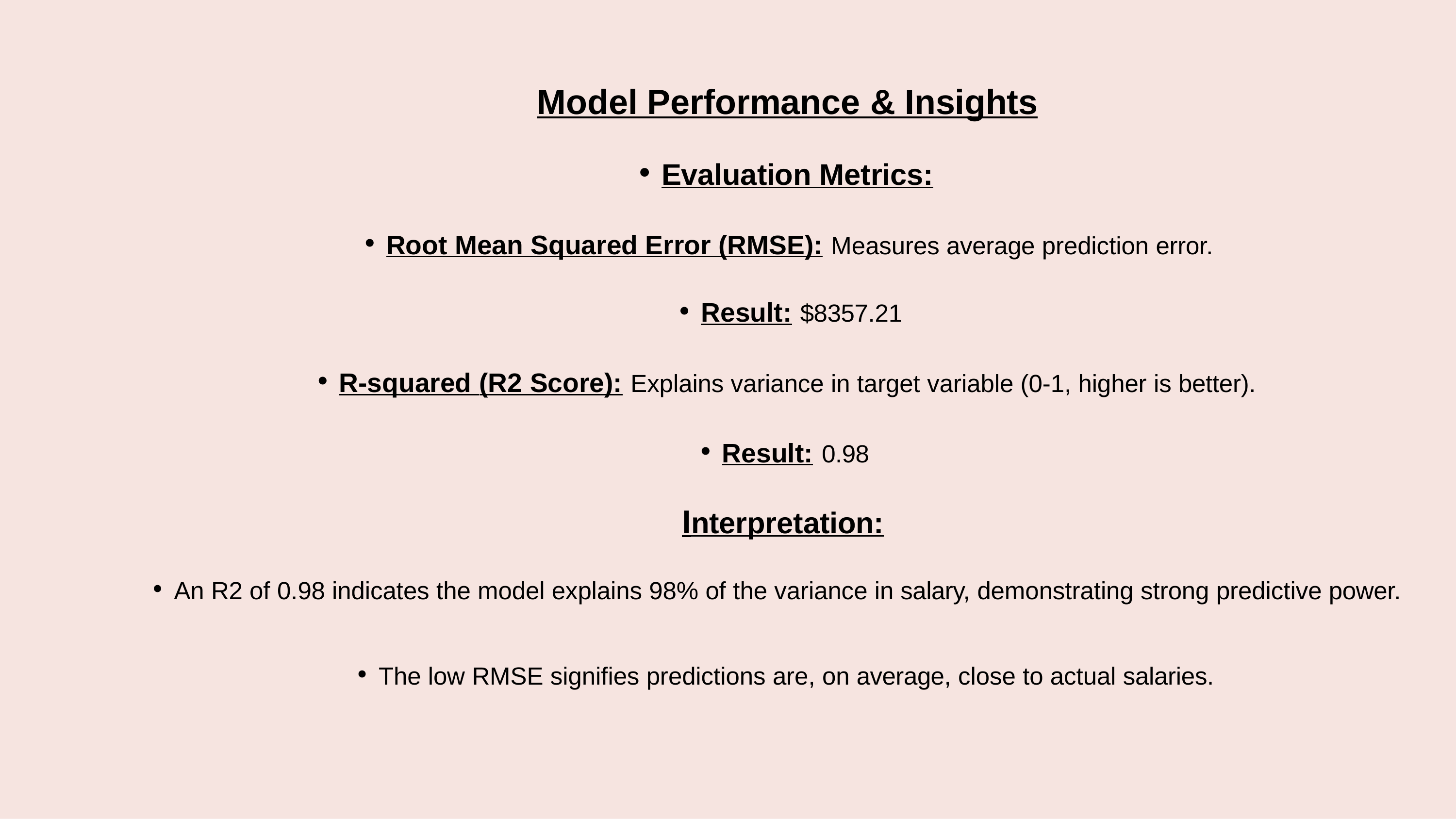

# Model Performance & Insights
Evaluation Metrics:

Root Mean Squared Error (RMSE): Measures average prediction error.

Result: $8357.21

R-squared (R2 Score): Explains variance in target variable (0-1, higher is better).

Result: 0.98

Interpretation:
An R2 of 0.98 indicates the model explains 98% of the variance in salary, demonstrating strong predictive power.

The low RMSE signifies predictions are, on average, close to actual salaries.